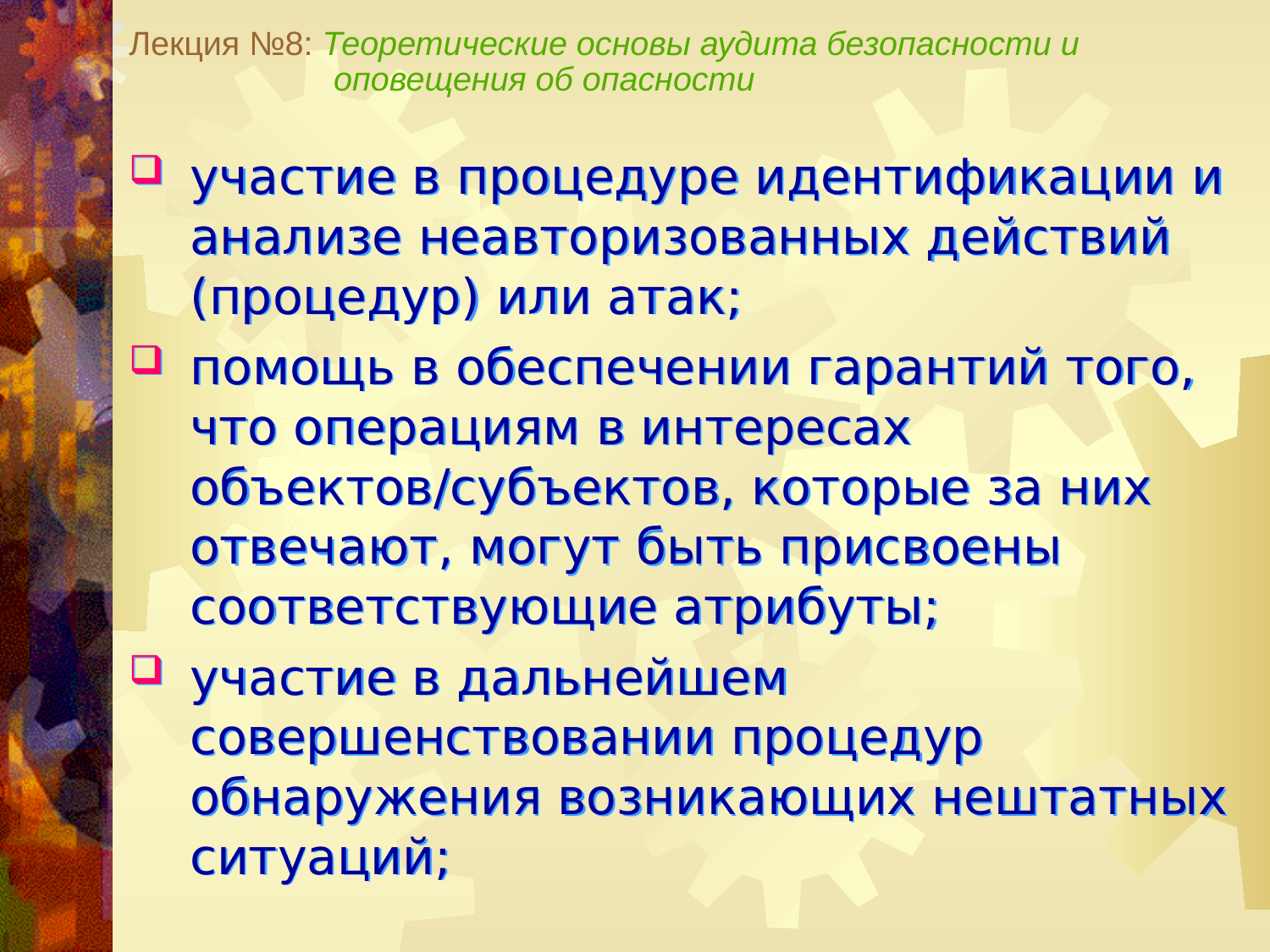

Лекция №8: Теоретические основы аудита безопасности и
                        оповещения об опасности
участие в процедуре идентификации и анализе неавторизованных действий (процедур) или атак;
помощь в обеспечении гарантий того, что операциям в интересах объектов/субъектов, которые за них отвечают, могут быть присвоены соответствующие атрибуты;
участие в дальнейшем совершенствовании процедур обнаружения возникающих нештатных ситуаций;